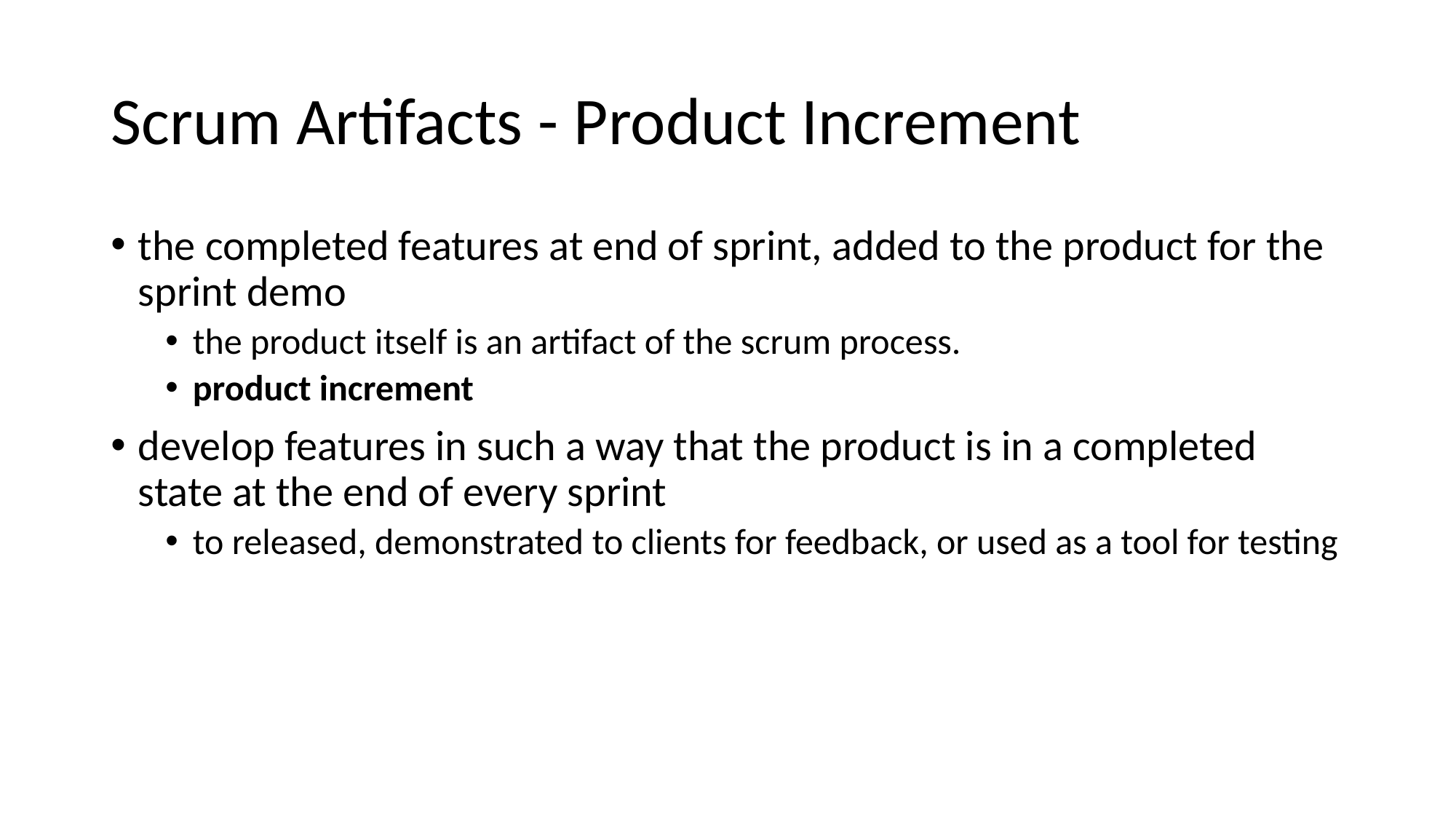

# Scrum Artifacts - Product Increment
the completed features at end of sprint, added to the product for the sprint demo
the product itself is an artifact of the scrum process.
product increment
develop features in such a way that the product is in a completed state at the end of every sprint
to released, demonstrated to clients for feedback, or used as a tool for testing